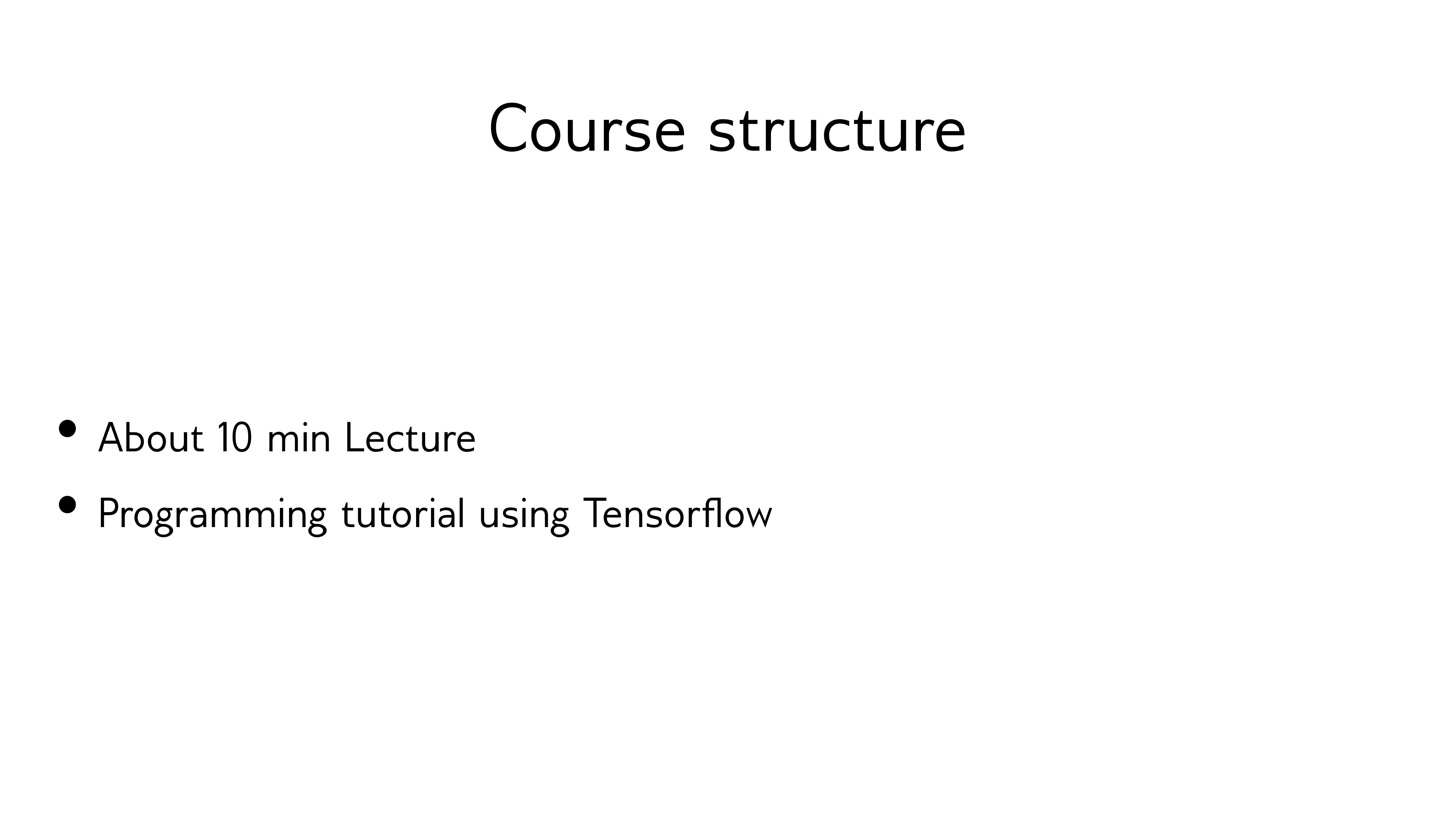

# Course structure
About 10 min Lecture
Programming tutorial using Tensorflow